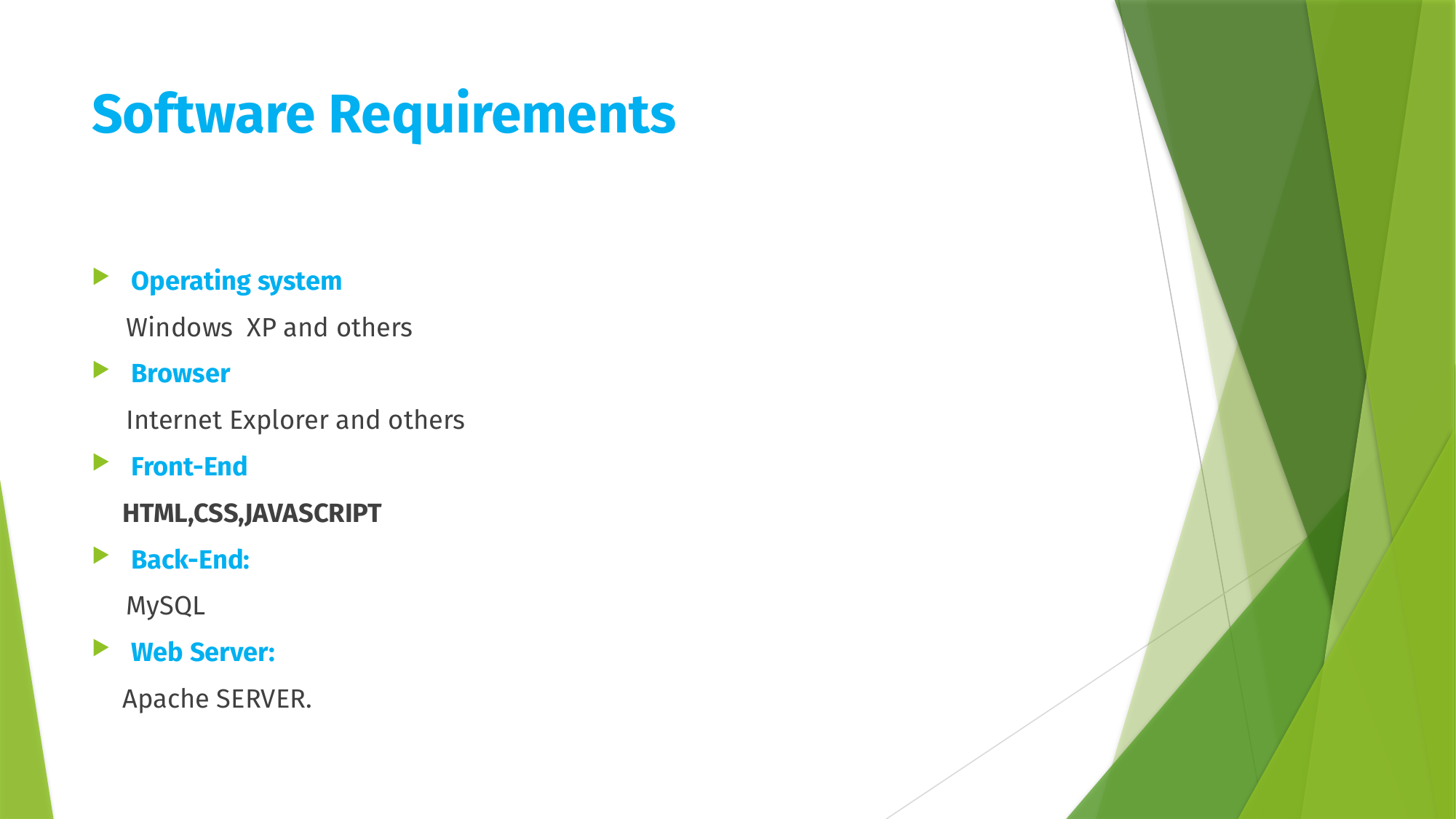

# Software Requirements
Operating system
     Windows  XP and others
Browser
     Internet Explorer and others
Front-End
     HTML,CSS,JAVASCRIPT
Back-End:
     MySQL
Web Server:
     Apache SERVER.